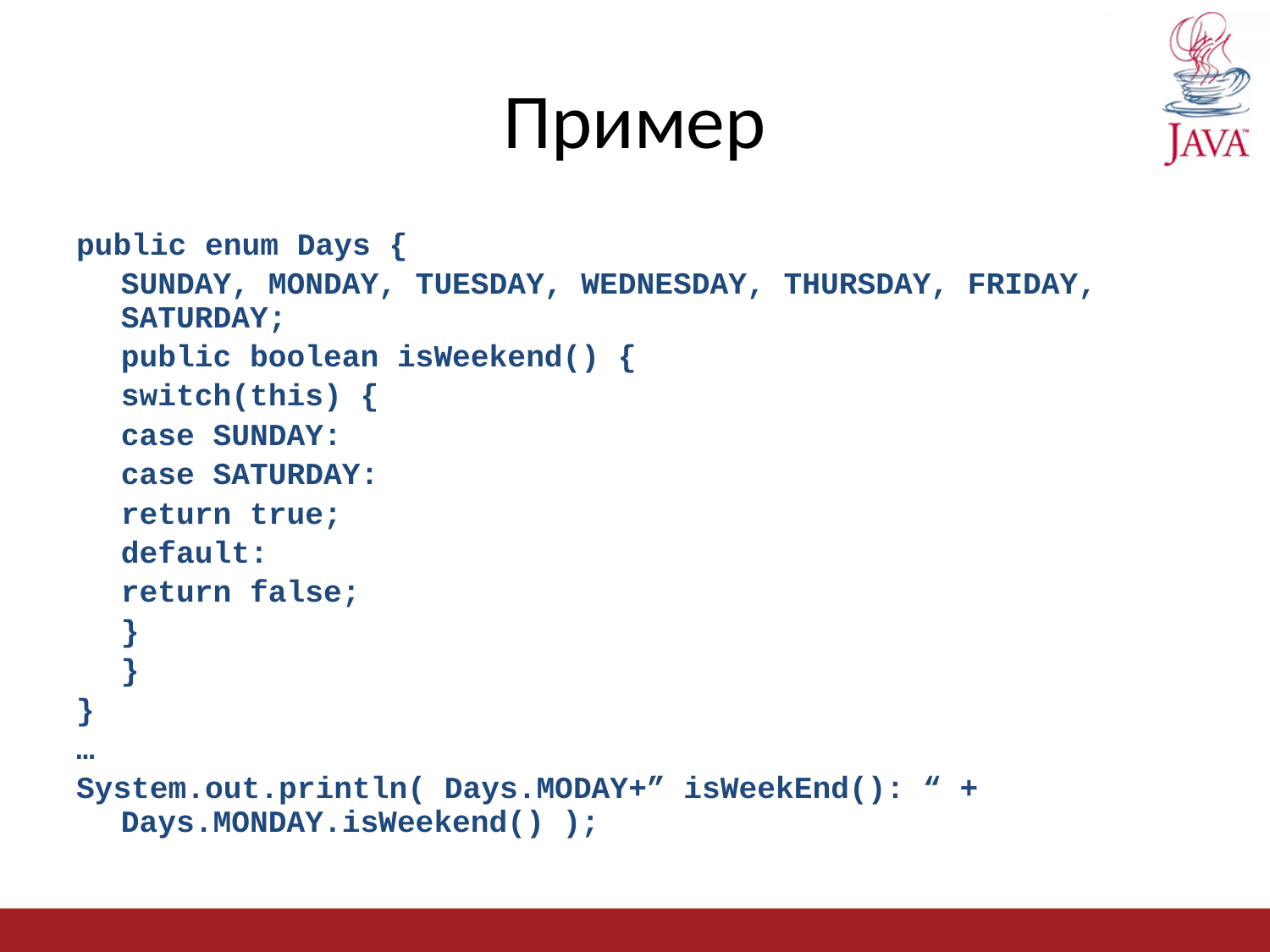

# Пример
public enum Days {
	SUNDAY, MONDAY, TUESDAY, WEDNESDAY, THURSDAY, FRIDAY, SATURDAY;
	public boolean isWeekend() {
		switch(this) {
			case SUNDAY:
			case SATURDAY:
				return true;
			default:
				return false;
		}
	}
}
…
System.out.println( Days.MODAY+” isWeekEnd(): “ + Days.MONDAY.isWeekend() );